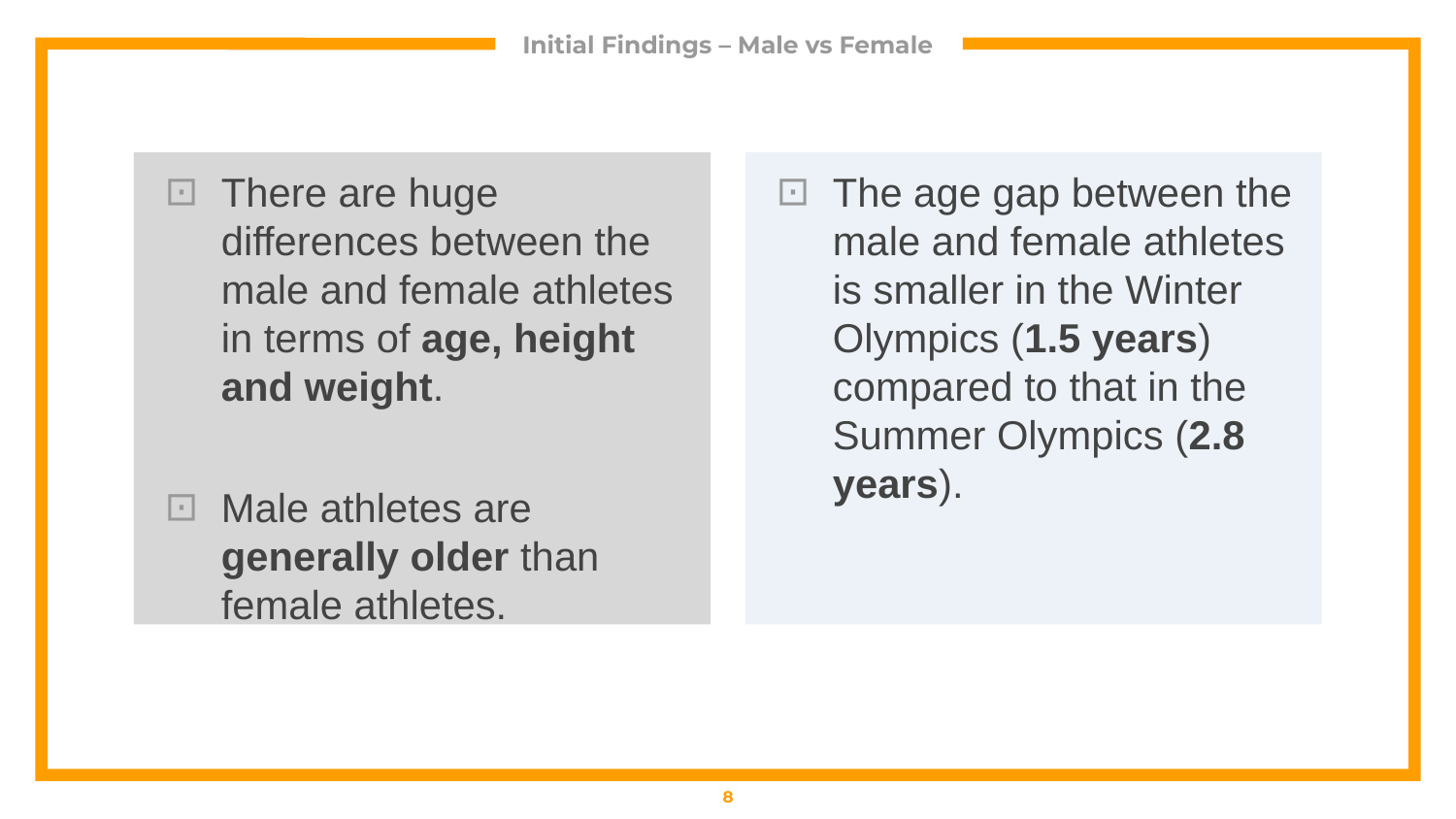

# Initial Findings – Male vs Female
There are huge differences between the male and female athletes in terms of age, height and weight.

Male athletes are generally older than female athletes.

The age gap between the male and female athletes is smaller in the Winter Olympics (1.5 years) compared to that in the Summer Olympics (2.8 years).
8